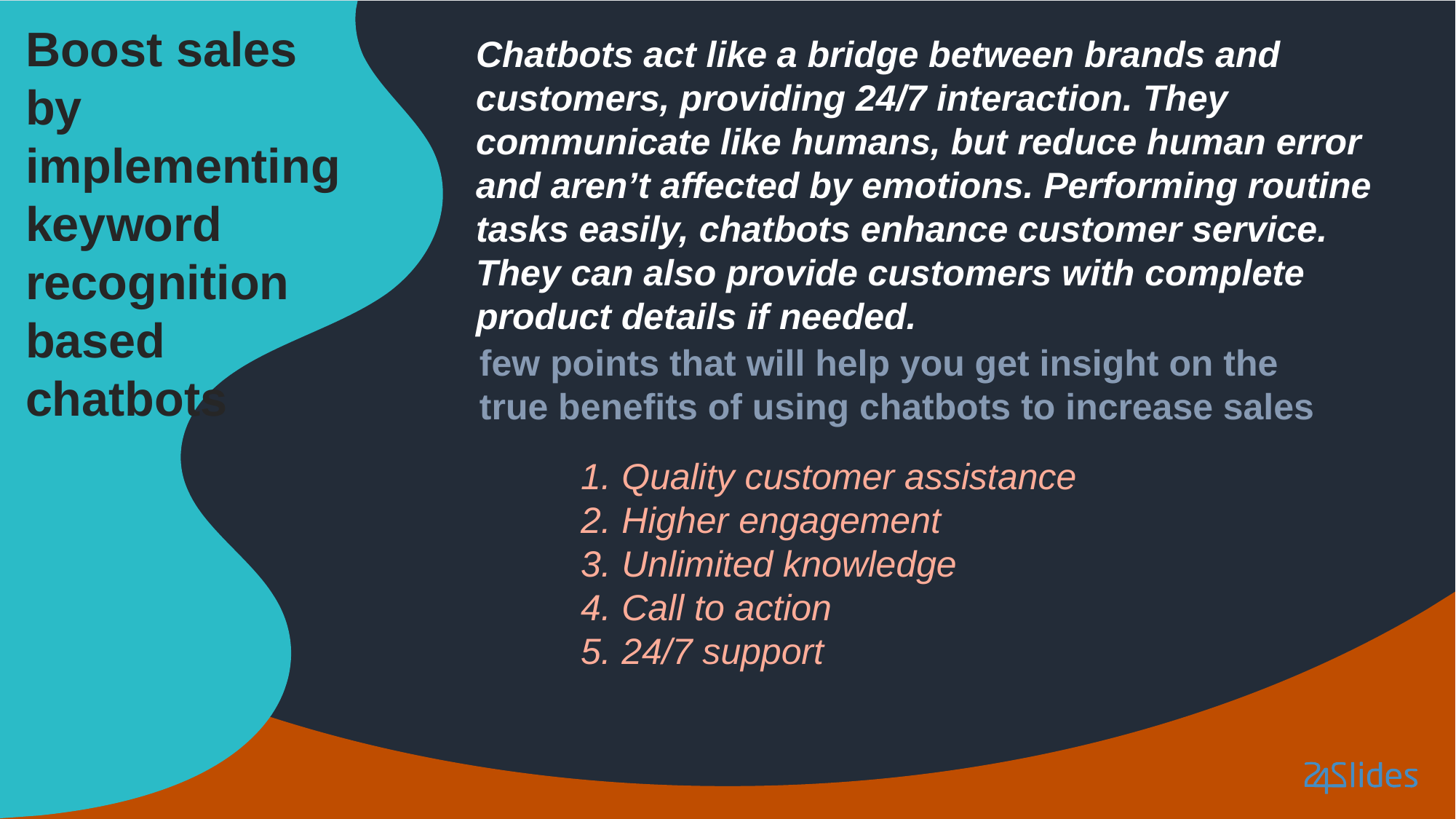

Boost sales by implementing keyword recognition based chatbots
Chatbots act like a bridge between brands and customers, providing 24/7 interaction. They communicate like humans, but reduce human error and aren’t affected by emotions. Performing routine tasks easily, chatbots enhance customer service. They can also provide customers with complete product details if needed.

few points that will help you get insight on the true benefits of using chatbots to increase sales
Quality customer assistance
Higher engagement
Unlimited knowledge
Call to action
24/7 support

11